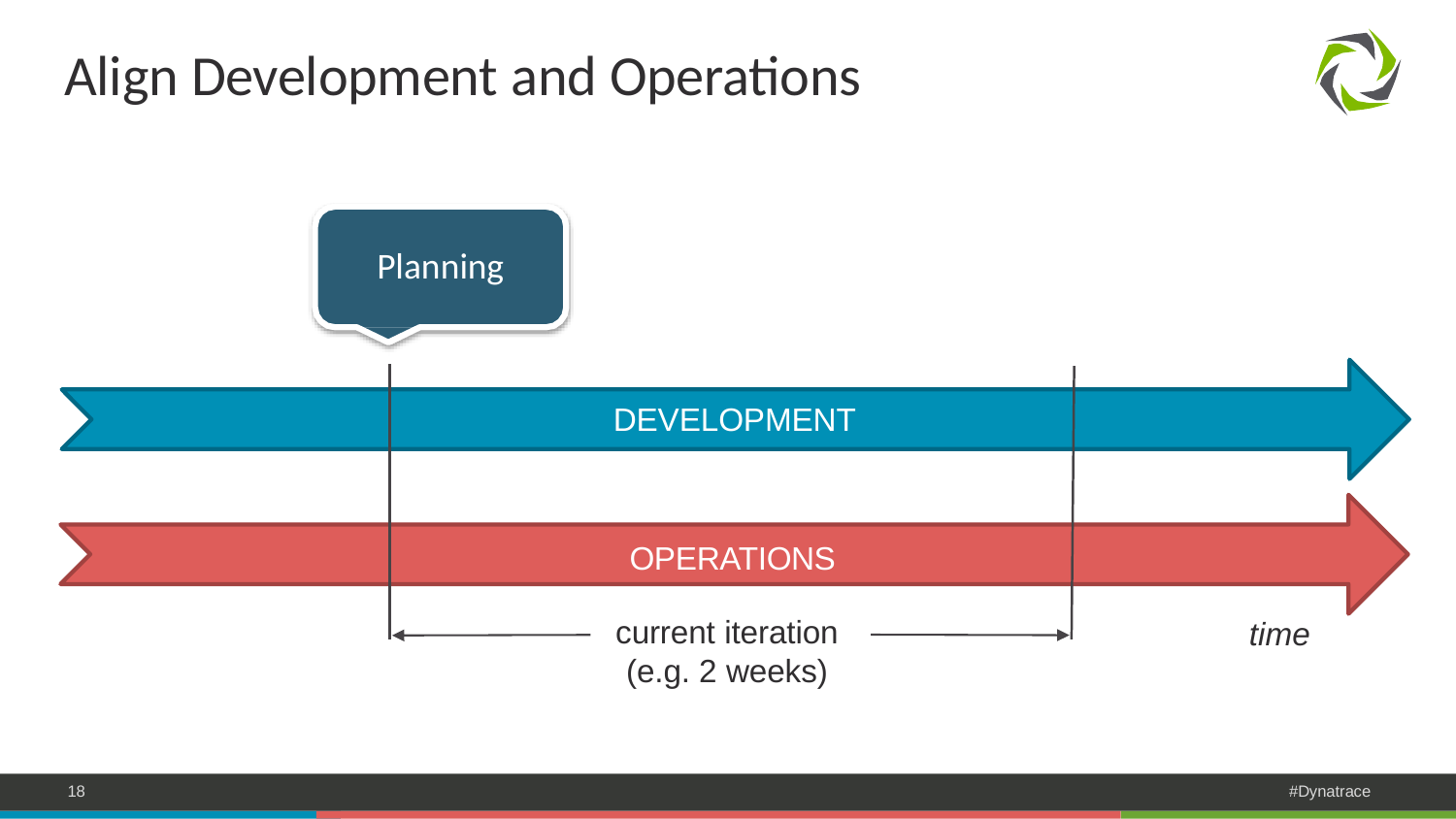

# Align Development and Operations

Planning

DEVELOPMENT

OPERATIONS
current iteration
(e.g. 2 weeks)
time
18
#Dynatrace